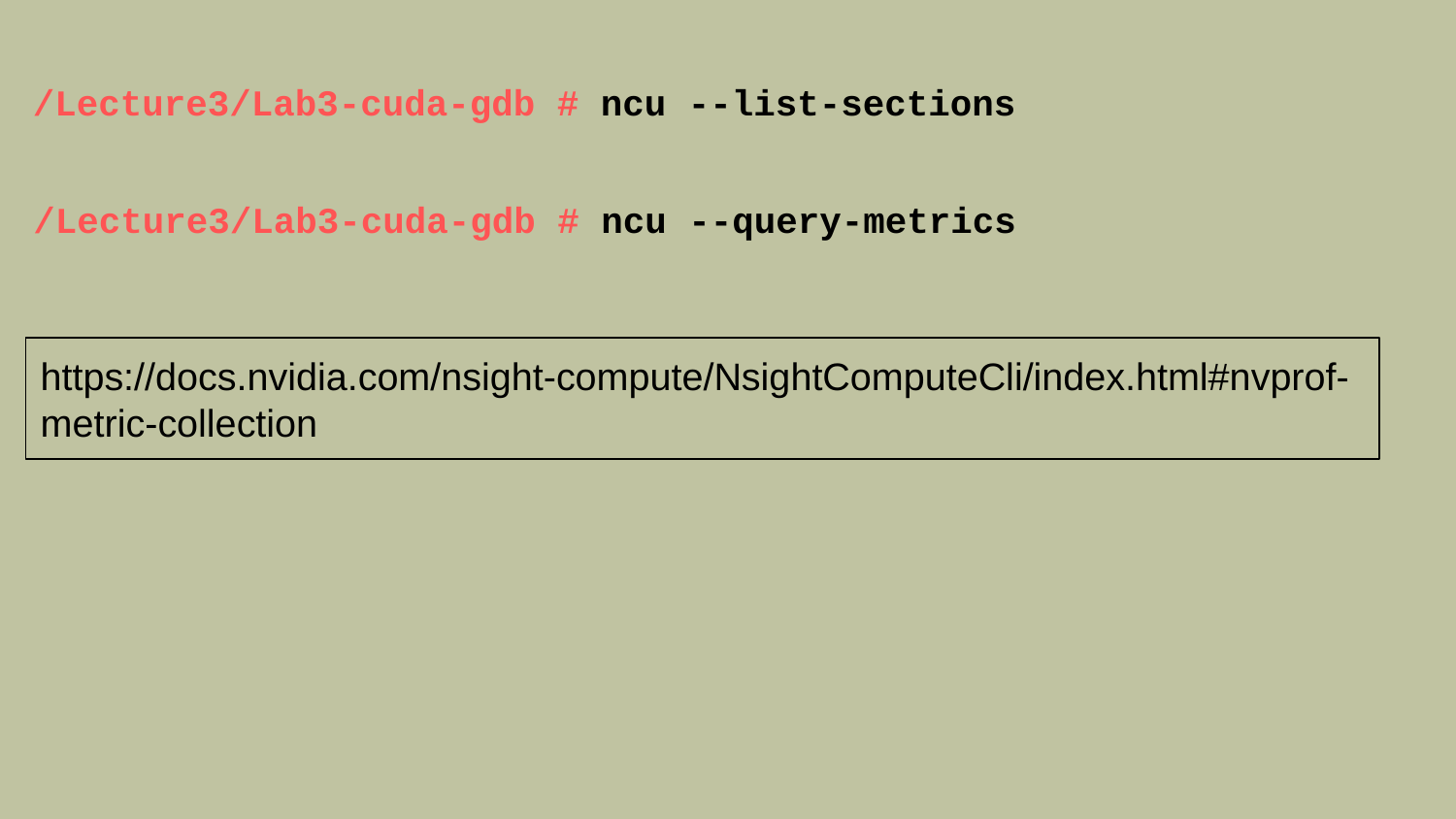

/Lecture3/Lab3-cuda-gdb # ncu --list-sections
/Lecture3/Lab3-cuda-gdb # ncu --query-metrics
https://docs.nvidia.com/nsight-compute/NsightComputeCli/index.html#nvprof-metric-collection